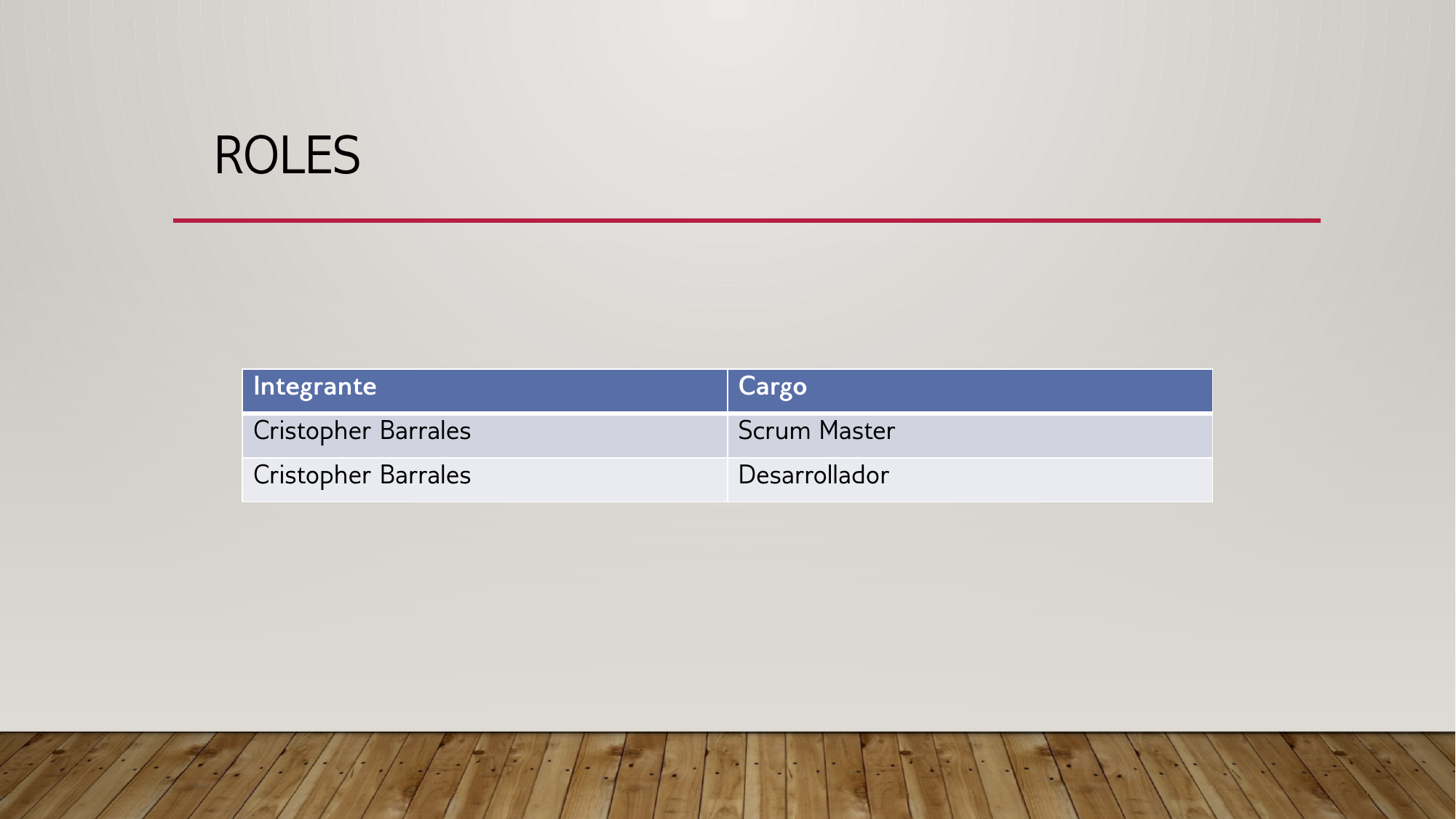

ROLES
| Integrante | Cargo |
| --- | --- |
| Cristopher Barrales | Scrum Master |
| Cristopher Barrales | Desarrollador |